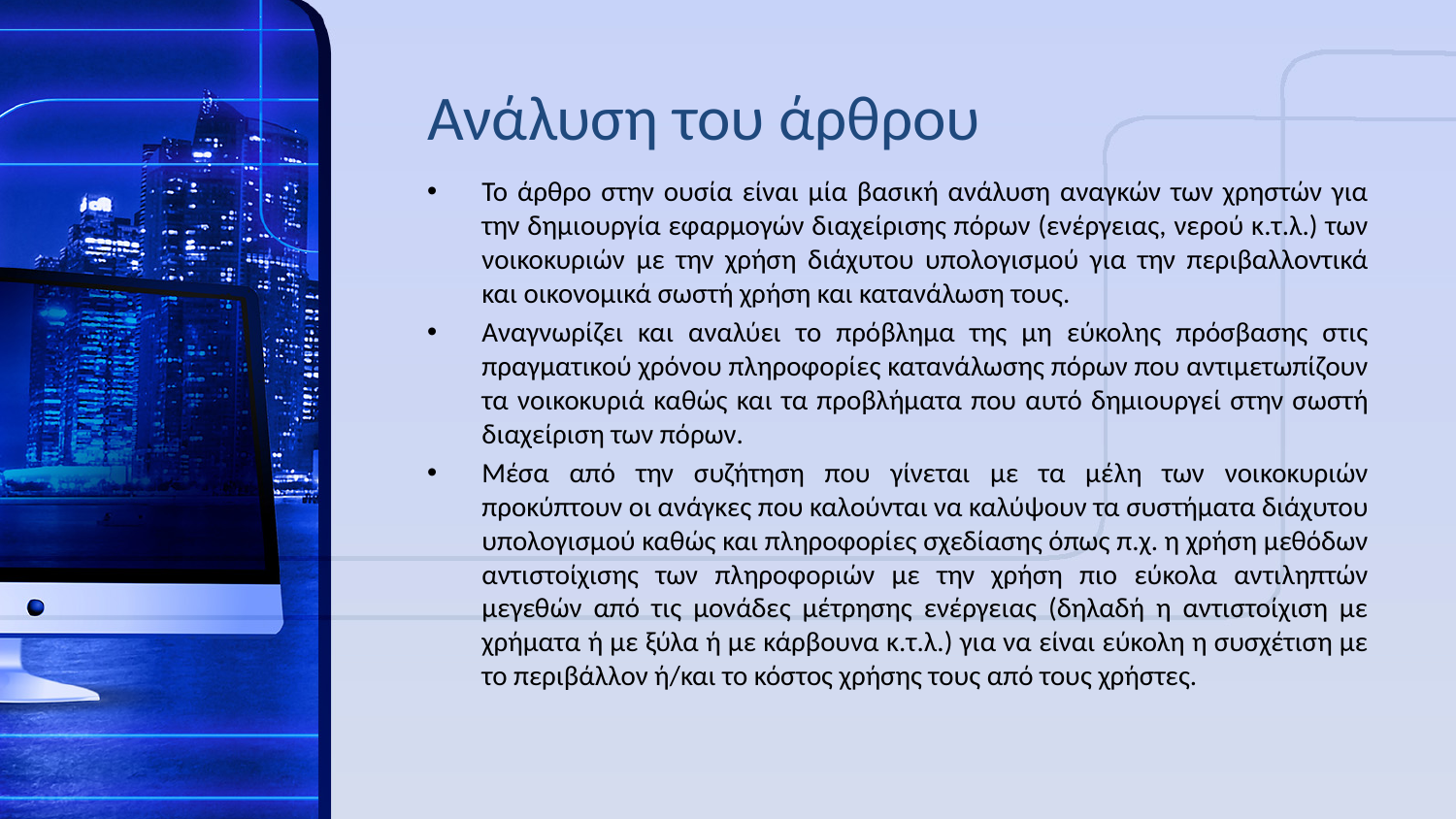

# Ανάλυση του άρθρου
Το άρθρο στην ουσία είναι μία βασική ανάλυση αναγκών των χρηστών για την δημιουργία εφαρμογών διαχείρισης πόρων (ενέργειας, νερού κ.τ.λ.) των νοικοκυριών με την χρήση διάχυτου υπολογισμού για την περιβαλλοντικά και οικονομικά σωστή χρήση και κατανάλωση τους.
Αναγνωρίζει και αναλύει το πρόβλημα της μη εύκολης πρόσβασης στις πραγματικού χρόνου πληροφορίες κατανάλωσης πόρων που αντιμετωπίζουν τα νοικοκυριά καθώς και τα προβλήματα που αυτό δημιουργεί στην σωστή διαχείριση των πόρων.
Μέσα από την συζήτηση που γίνεται με τα μέλη των νοικοκυριών προκύπτουν οι ανάγκες που καλούνται να καλύψουν τα συστήματα διάχυτου υπολογισμού καθώς και πληροφορίες σχεδίασης όπως π.χ. η χρήση μεθόδων αντιστοίχισης των πληροφοριών με την χρήση πιο εύκολα αντιληπτών μεγεθών από τις μονάδες μέτρησης ενέργειας (δηλαδή η αντιστοίχιση με χρήματα ή με ξύλα ή με κάρβουνα κ.τ.λ.) για να είναι εύκολη η συσχέτιση με το περιβάλλον ή/και το κόστος χρήσης τους από τους χρήστες.